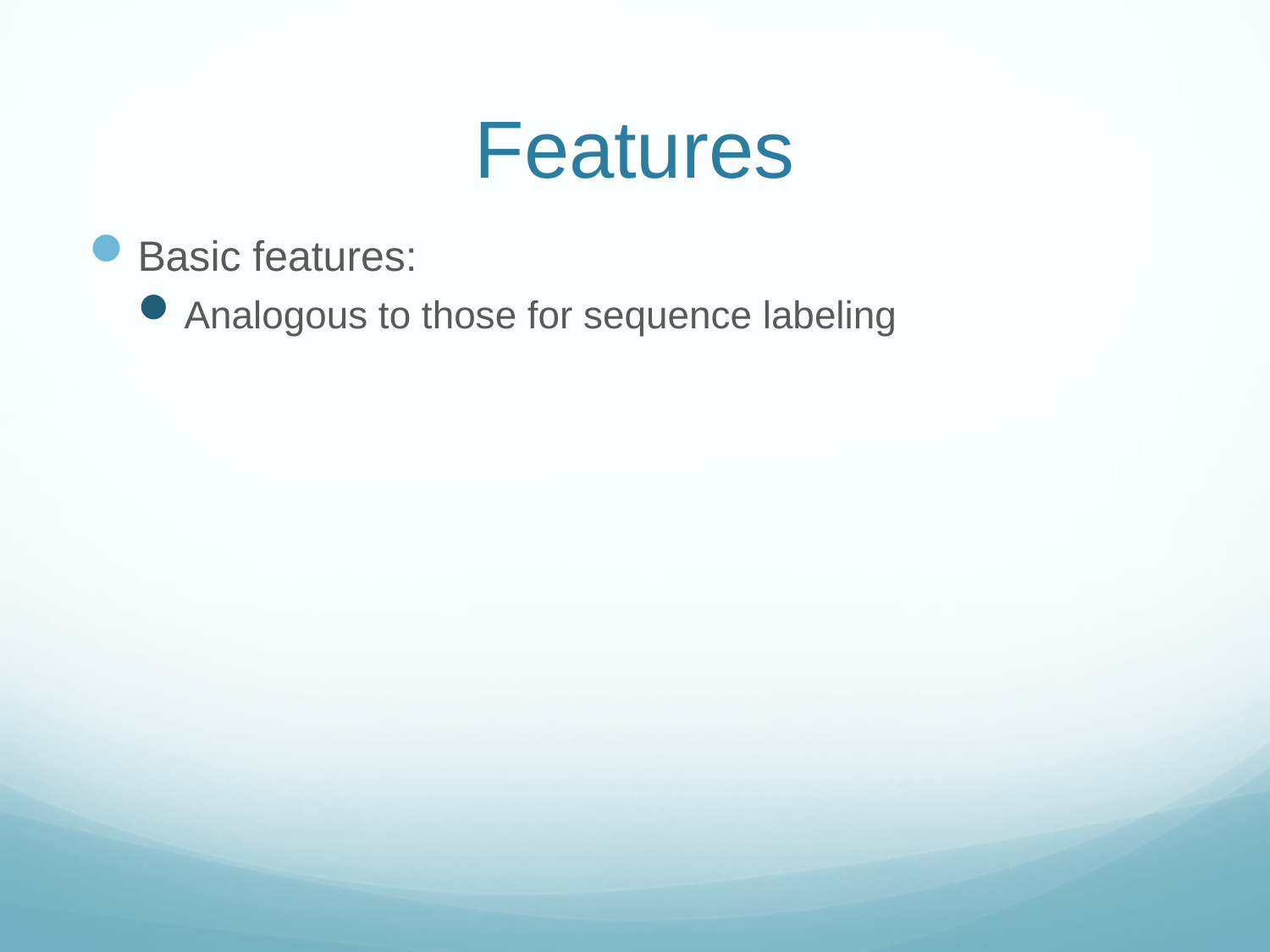

# Features
Basic features:
Analogous to those for sequence labeling